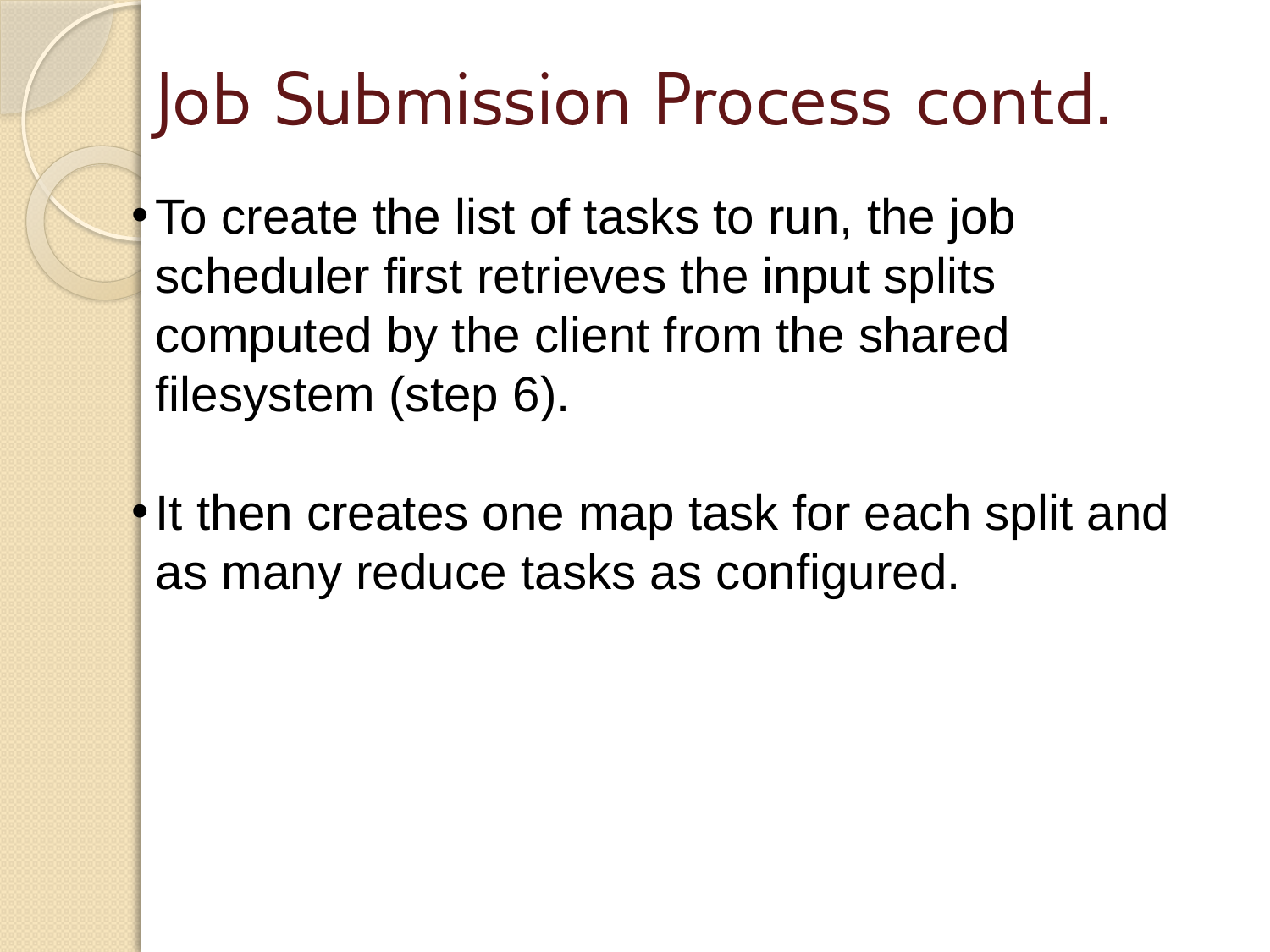

# Job Submission Process contd.
To create the list of tasks to run, the job scheduler first retrieves the input splits computed by the client from the shared filesystem (step 6).

It then creates one map task for each split and as many reduce tasks as configured.